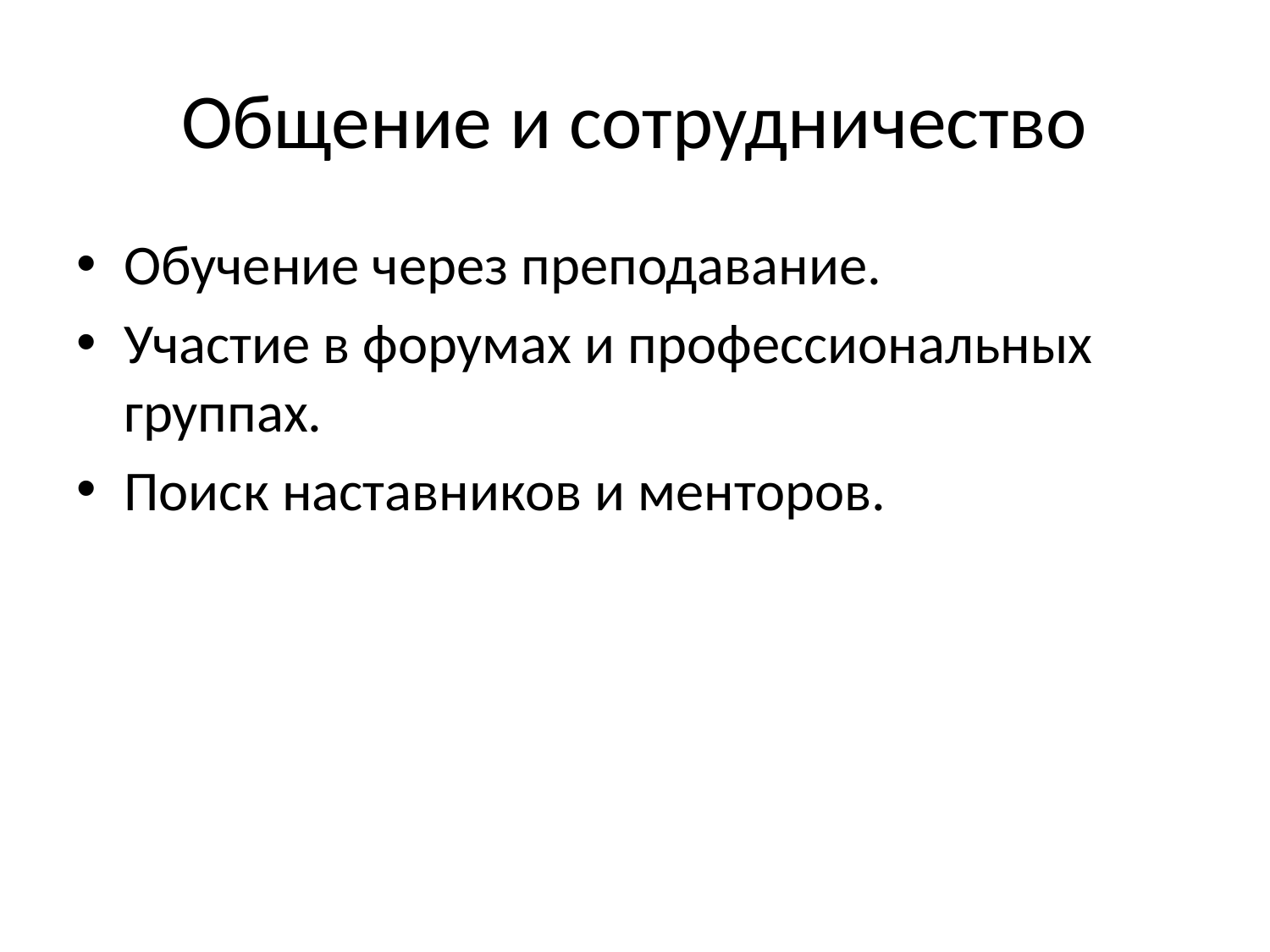

# Общение и сотрудничество
Обучение через преподавание.
Участие в форумах и профессиональных группах.
Поиск наставников и менторов.